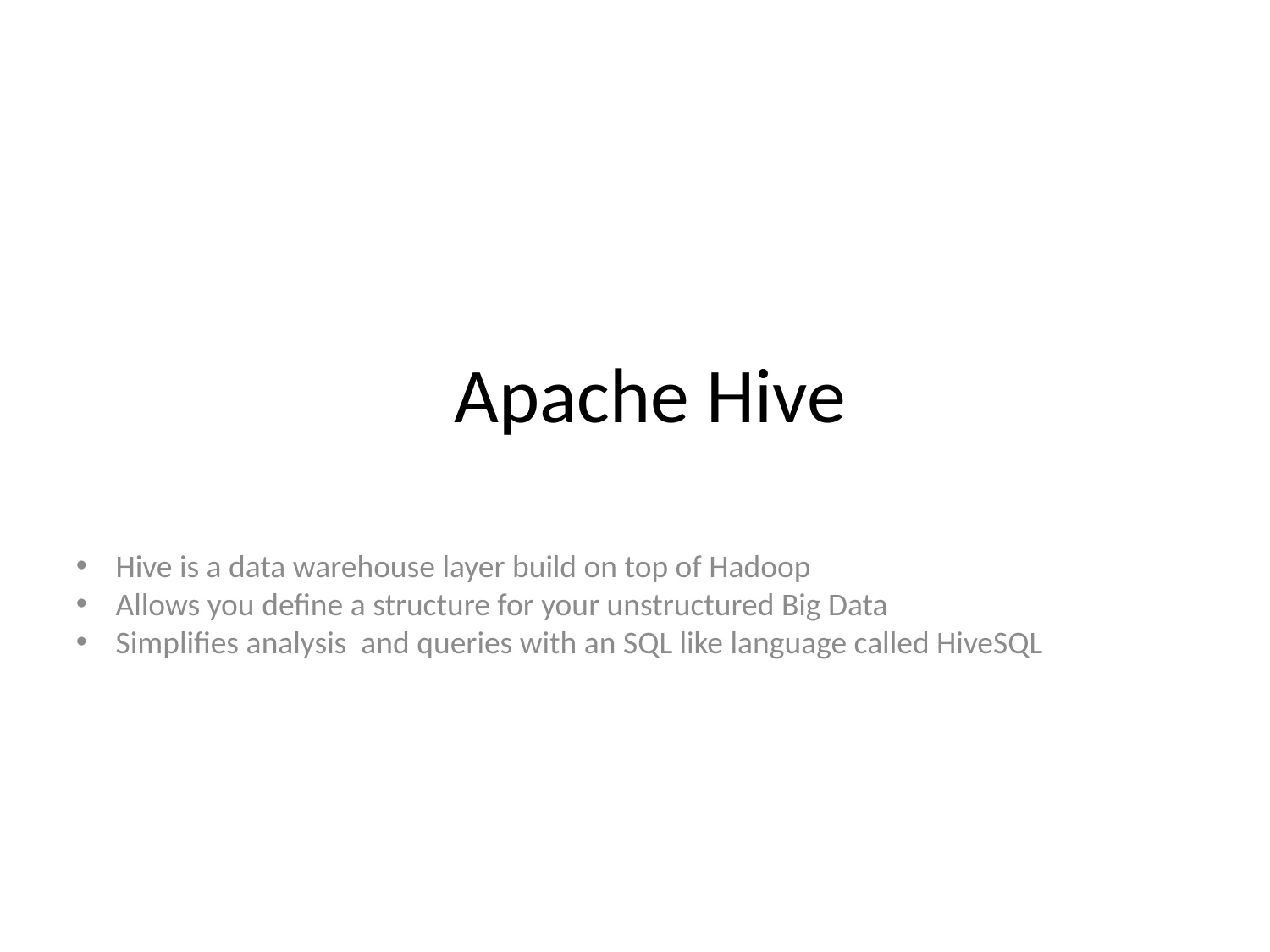

Apache Hive
Hive is a data warehouse layer build on top of Hadoop
Allows you define a structure for your unstructured Big Data
Simplifies analysis  and queries with an SQL like language called HiveSQL